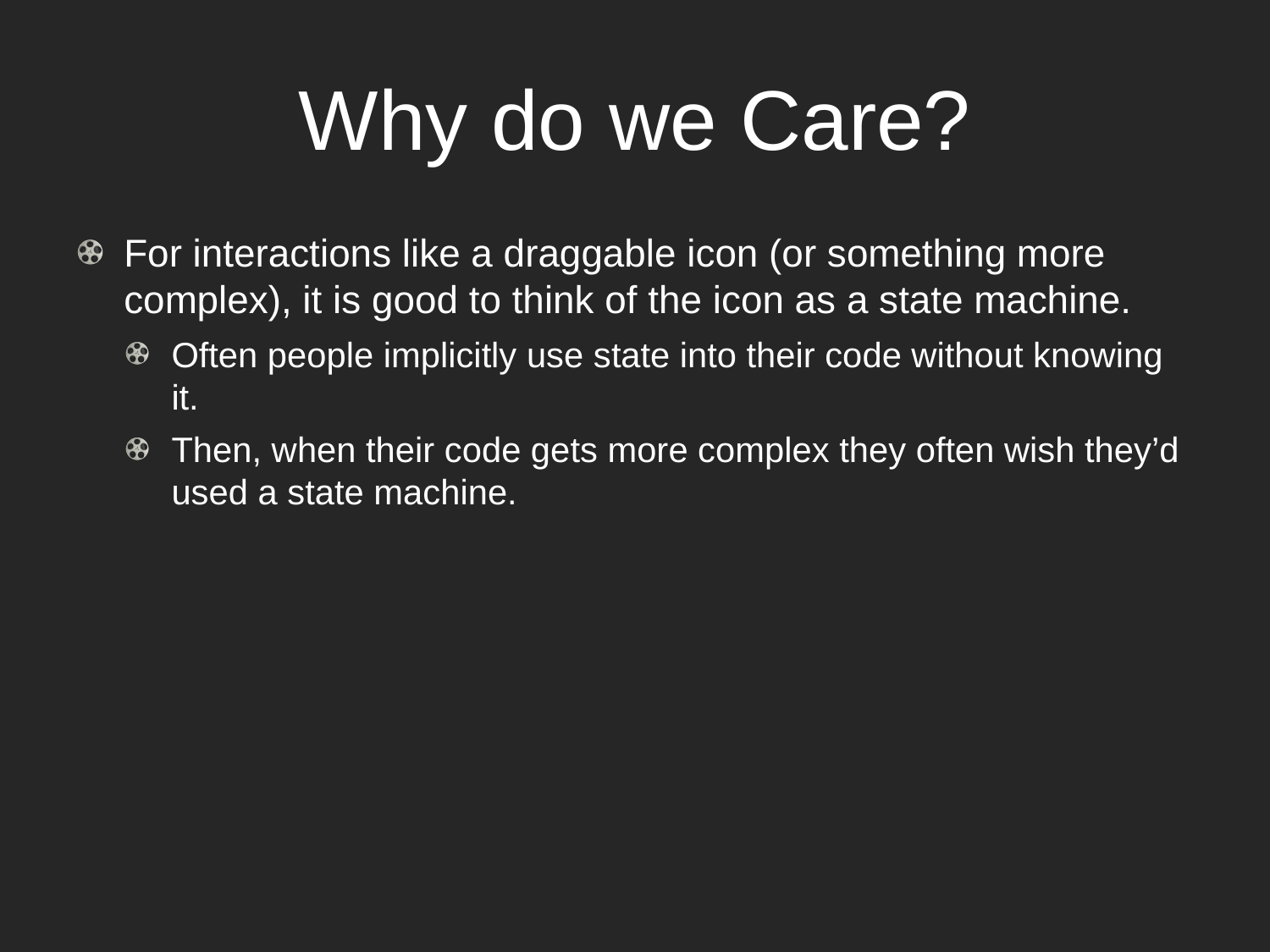

# Why do we Care?
For interactions like a draggable icon (or something more complex), it is good to think of the icon as a state machine.
Often people implicitly use state into their code without knowing it.
Then, when their code gets more complex they often wish they’d used a state machine.